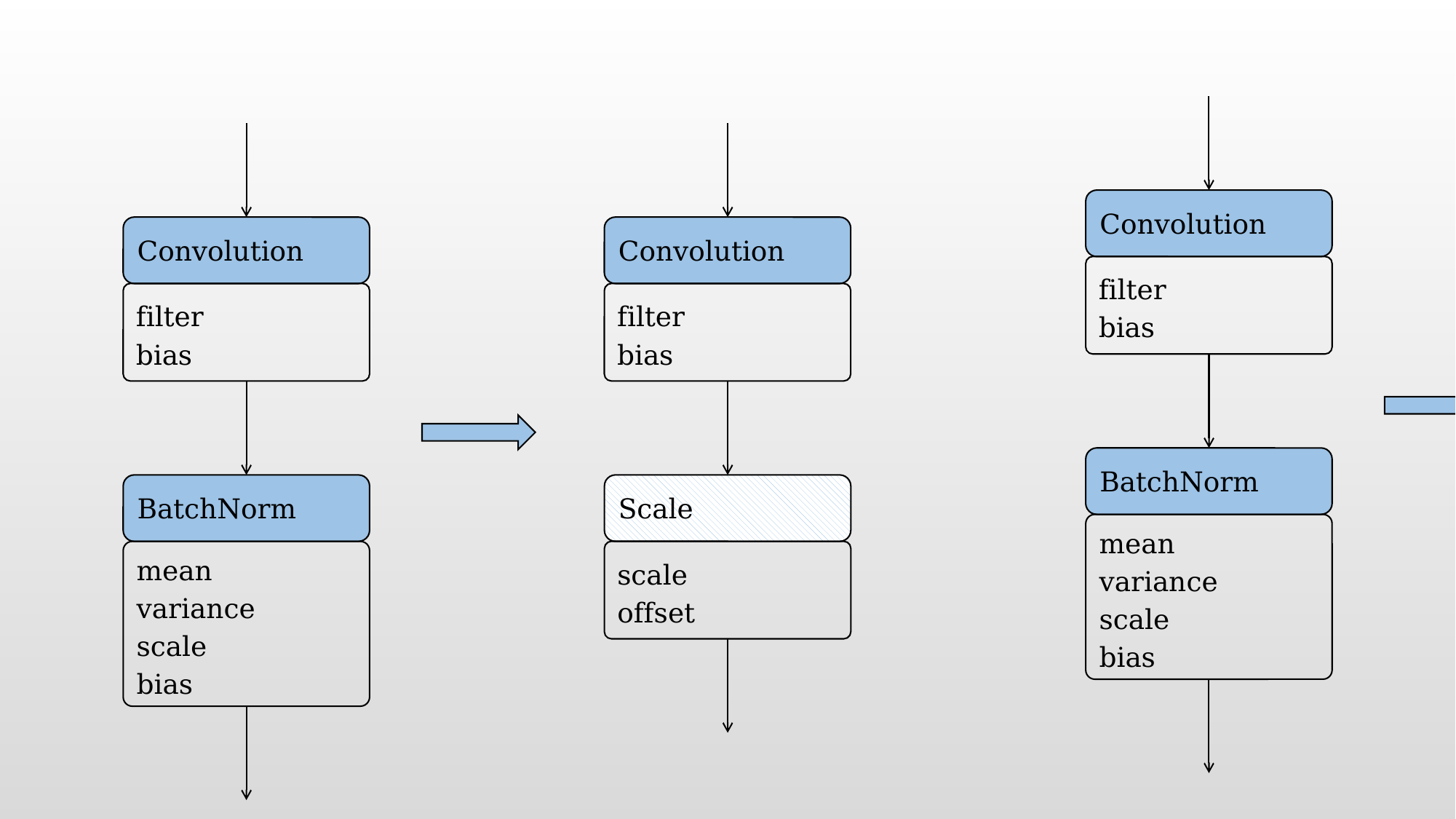

Convolution
filter
bias
Convolution
filter
bias
Convolution
filter
bias
Convolution
new filter
new bias

BatchNorm
mean
variance
scale
bias
BatchNorm
mean
variance
scale
bias
Scale
scale
offset